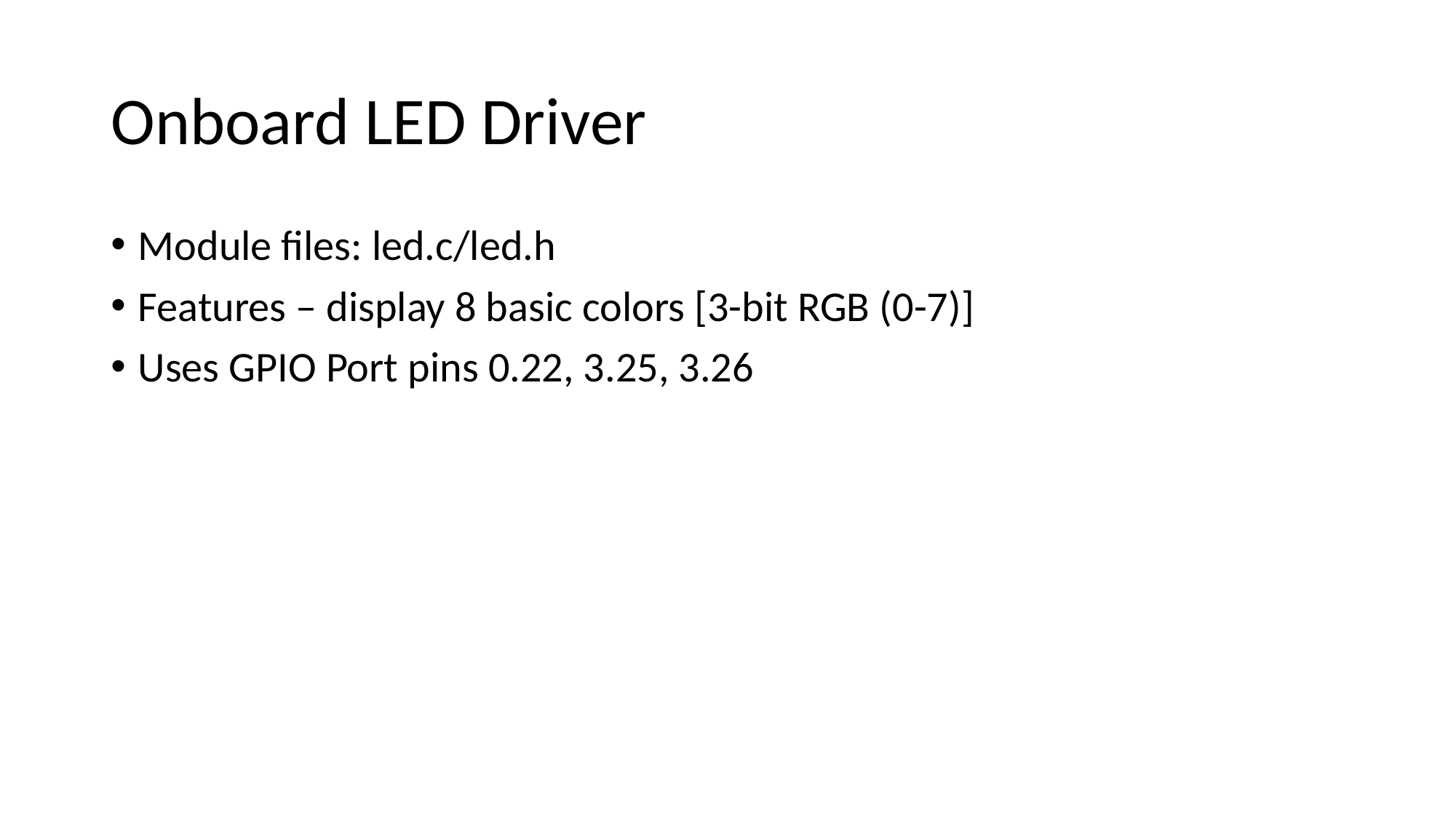

# Onboard LED Driver
Module files: led.c/led.h
Features – display 8 basic colors [3-bit RGB (0-7)]
Uses GPIO Port pins 0.22, 3.25, 3.26